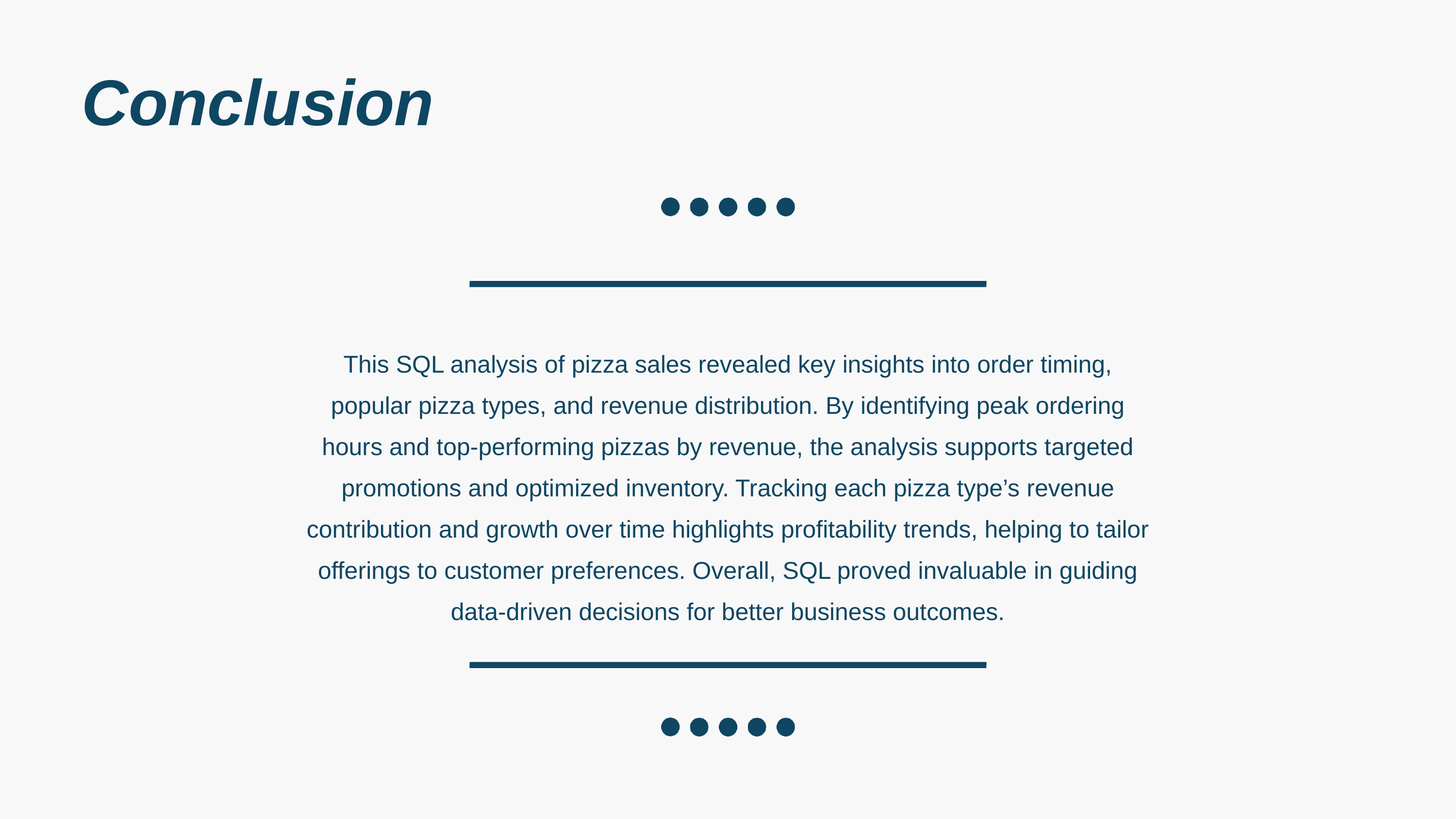

Conclusion

This SQL analysis of pizza sales revealed key insights into order timing, popular pizza types, and revenue distribution. By identifying peak ordering hours and top-performing pizzas by revenue, the analysis supports targeted promotions and optimized inventory. Tracking each pizza type’s revenue contribution and growth over time highlights profitability trends, helping to tailor offerings to customer preferences. Overall, SQL proved invaluable in guiding data-driven decisions for better business outcomes.